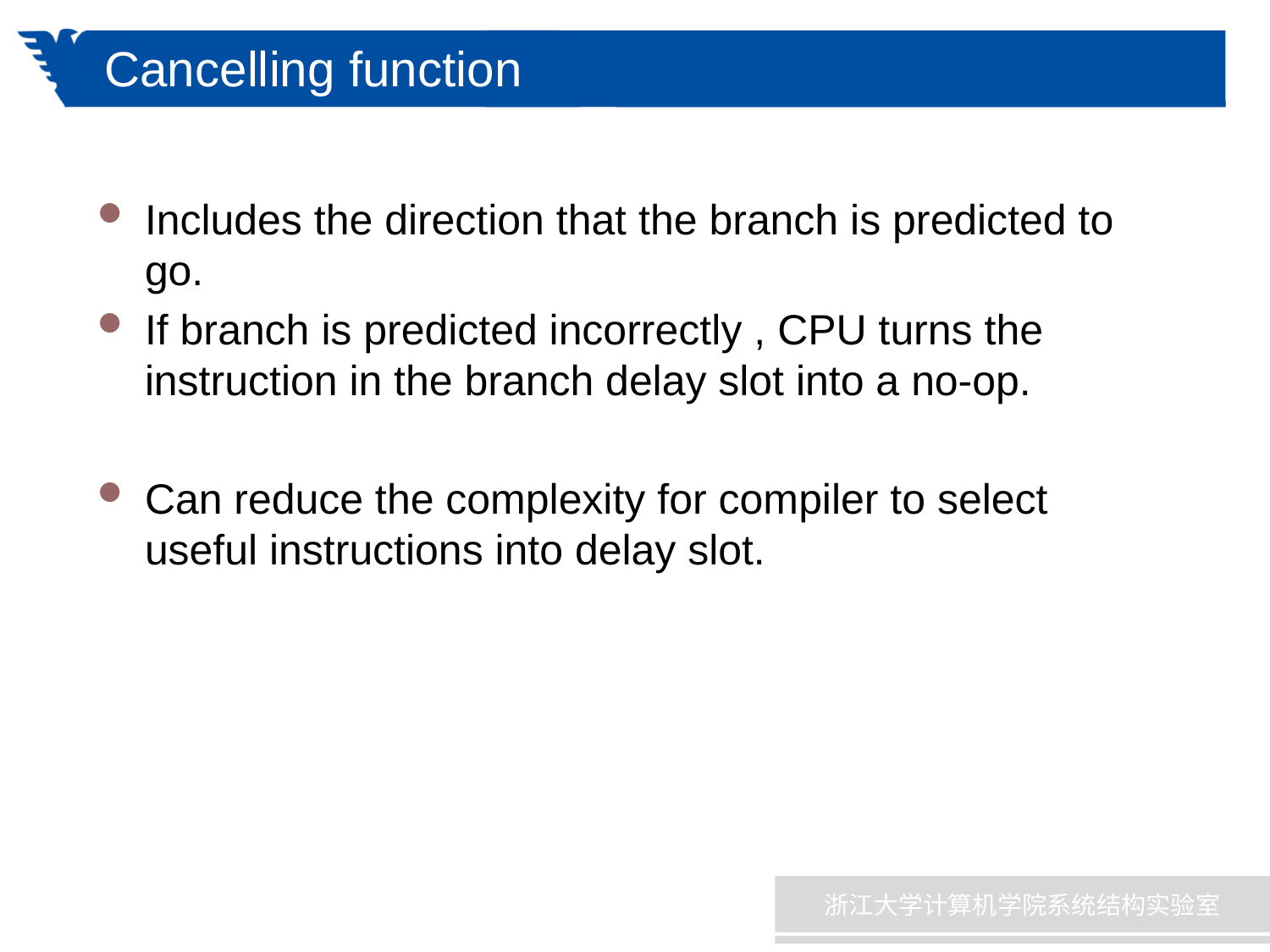

# Cancelling function
Includes the direction that the branch is predicted to go.
If branch is predicted incorrectly , CPU turns the instruction in the branch delay slot into a no-op.

Can reduce the complexity for compiler to select useful instructions into delay slot.